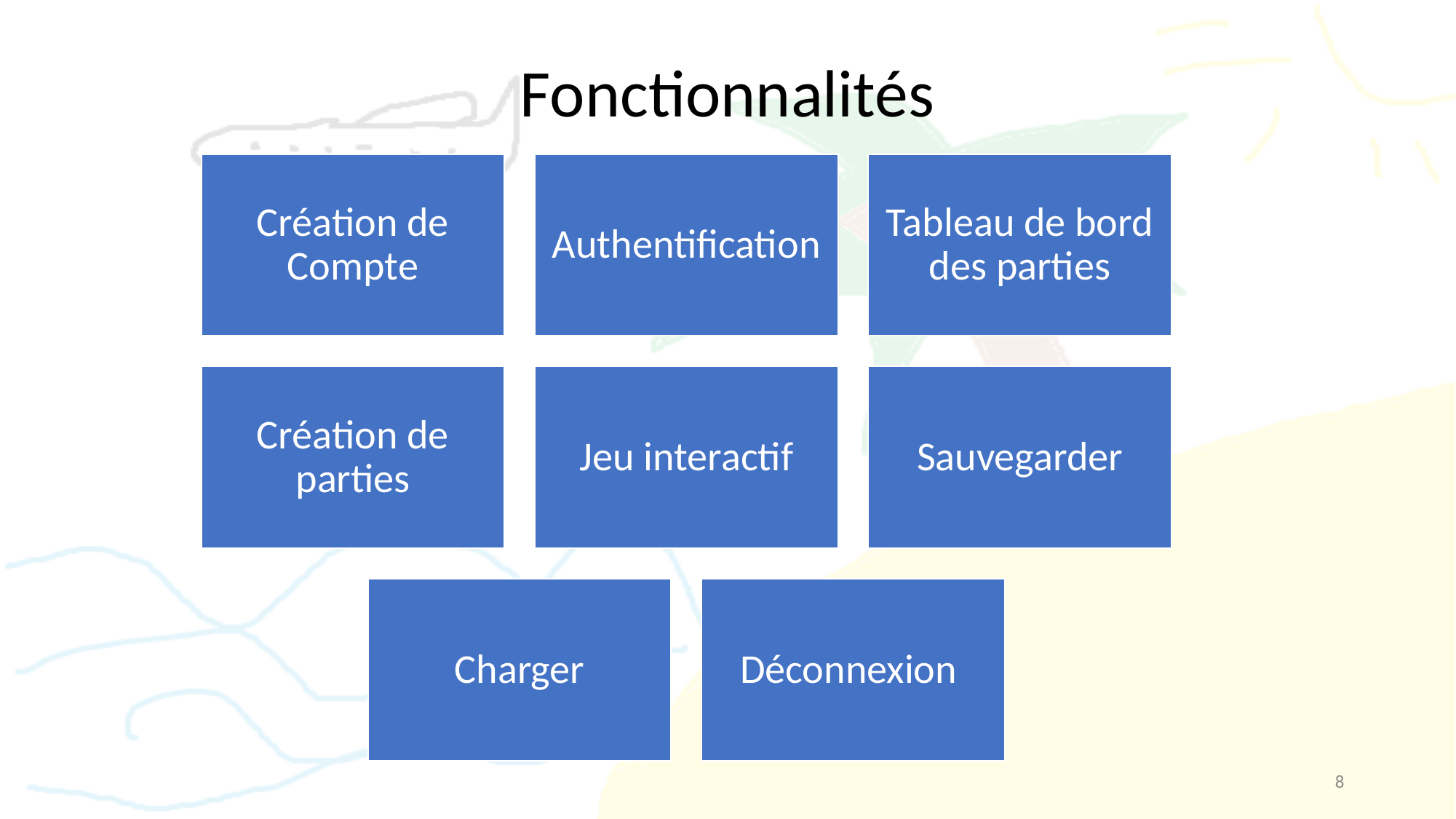

# Fonctionnalités
Création de Compte
Authentification
Tableau de bord des parties
Création de parties
Jeu interactif
Sauvegarder
Charger
Déconnexion
8